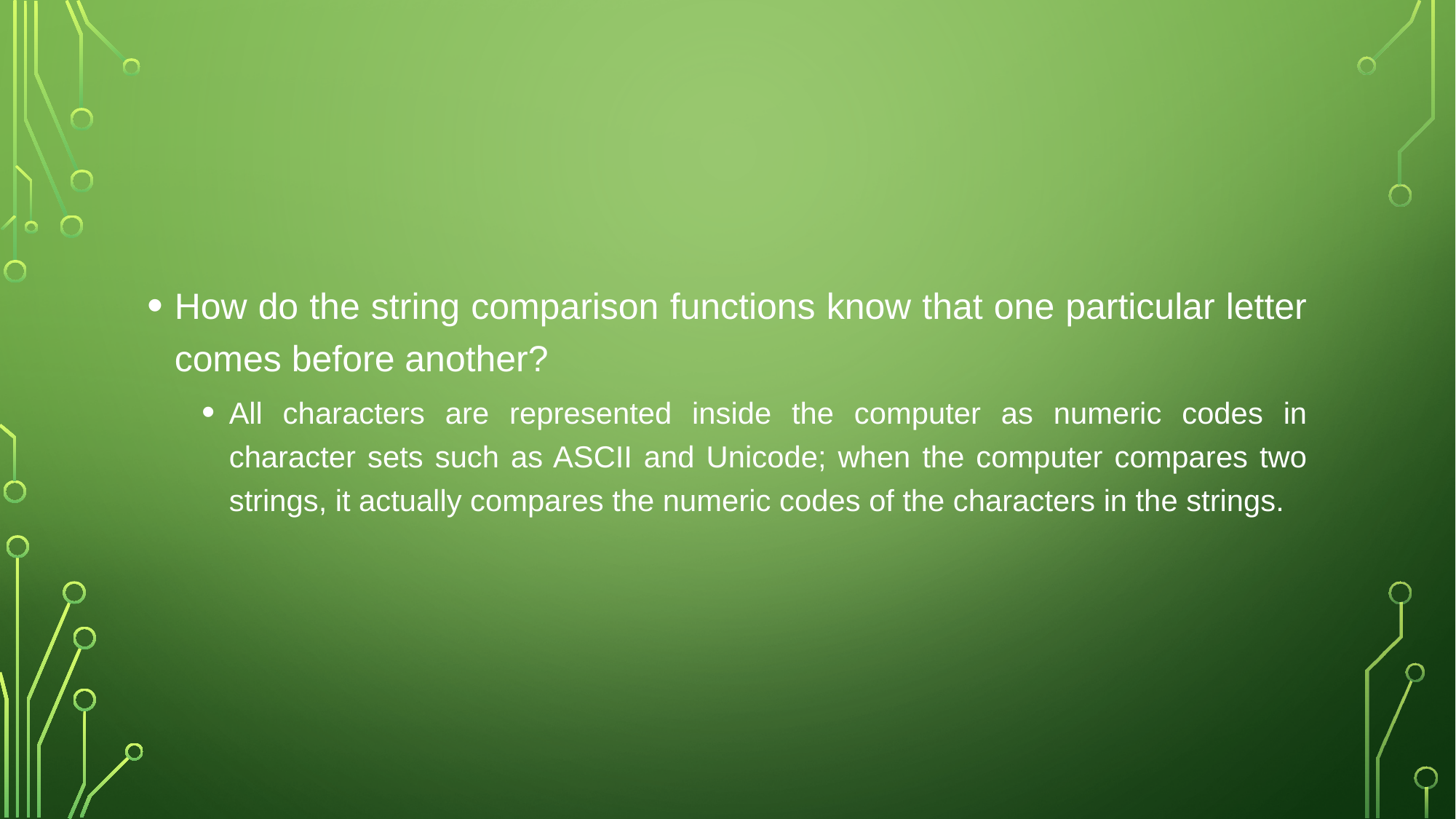

#
How do the string comparison functions know that one particular letter comes before another?
All characters are represented inside the computer as numeric codes in character sets such as ASCII and Unicode; when the computer compares two strings, it actually compares the numeric codes of the characters in the strings.